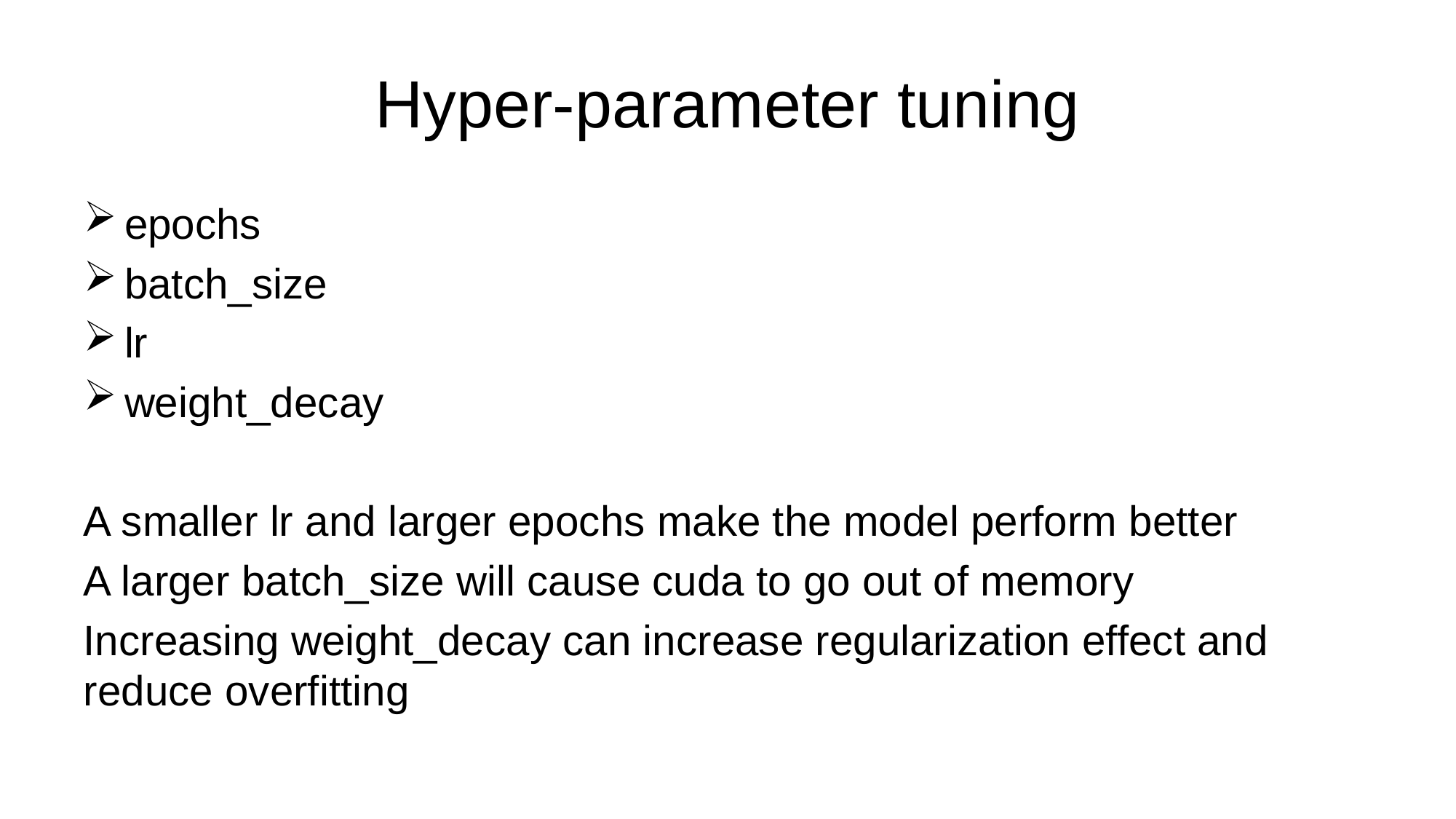

# Hyper-parameter tuning
epochs
batch_size
lr
weight_decay

A smaller lr and larger epochs make the model perform better
A larger batch_size will cause cuda to go out of memory
Increasing weight_decay can increase regularization effect and reduce overfitting